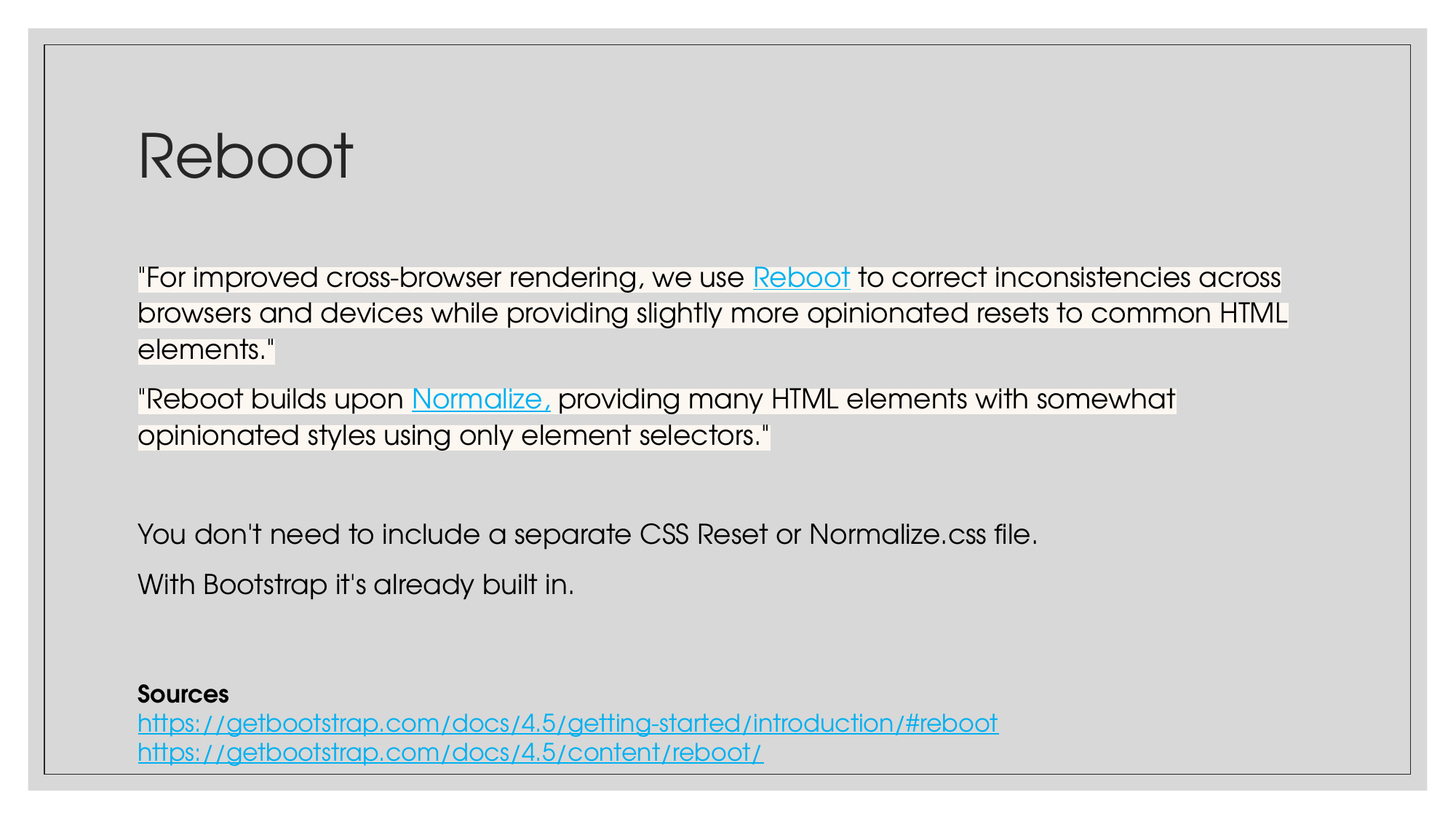

# Reboot
"For improved cross-browser rendering, we use Reboot to correct inconsistencies across browsers and devices while providing slightly more opinionated resets to common HTML elements."
"Reboot builds upon Normalize, providing many HTML elements with somewhat opinionated styles using only element selectors."

You don't need to include a separate CSS Reset or Normalize.css file.
With Bootstrap it's already built in.
Sources
https://getbootstrap.com/docs/4.5/getting-started/introduction/#reboot
https://getbootstrap.com/docs/4.5/content/reboot/